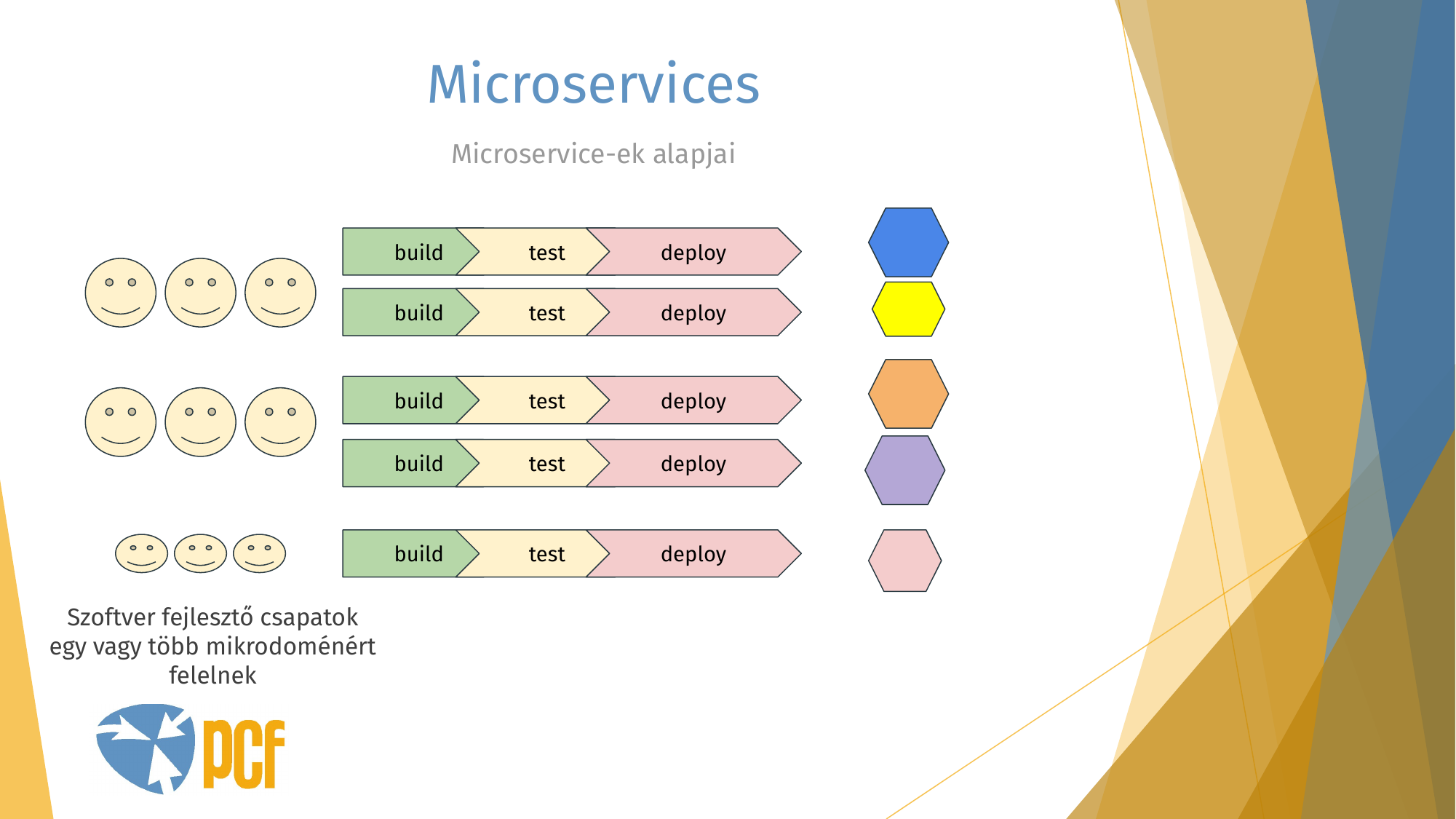

# Microservices
Microservice-ek alapjai

build
test
deploy

build
test
deploy

build
test
deploy

build
test
deploy
build
test
deploy

Szoftver fejlesztő csapatok
egy vagy több mikrodoménért felelnek